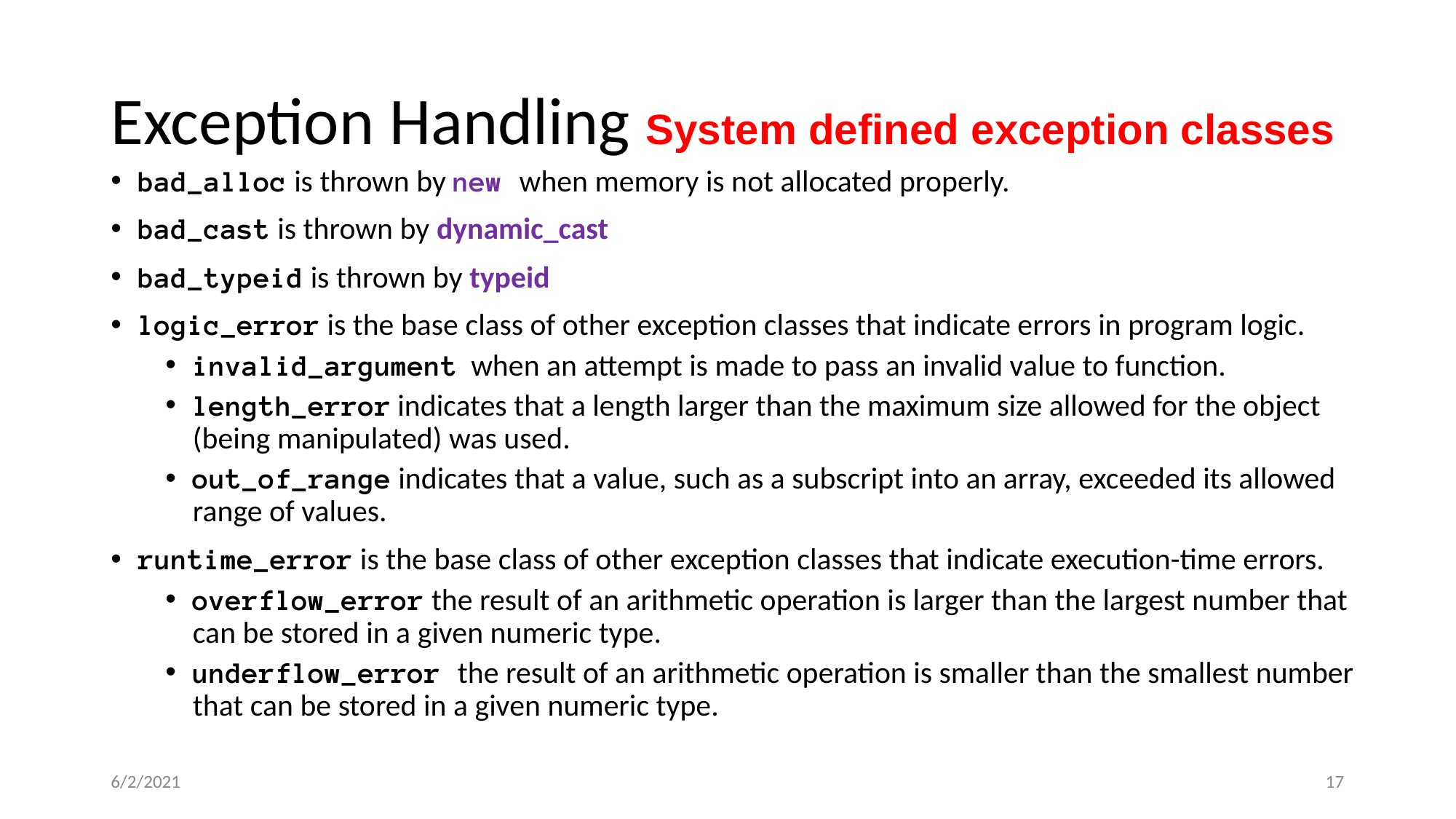

# Exception Handling System defined exception classes
bad_alloc is thrown by new when memory is not allocated properly.
bad_cast is thrown by dynamic_cast
bad_typeid is thrown by typeid
logic_error is the base class of other exception classes that indicate errors in program logic.
invalid_argument when an attempt is made to pass an invalid value to function.
length_error indicates that a length larger than the maximum size allowed for the object (being manipulated) was used.
out_of_range indicates that a value, such as a subscript into an array, exceeded its allowed range of values.
runtime_error is the base class of other exception classes that indicate execution-time errors.
overflow_error the result of an arithmetic operation is larger than the largest number that can be stored in a given numeric type.
underflow_error the result of an arithmetic operation is smaller than the smallest number that can be stored in a given numeric type.
6/2/2021
17